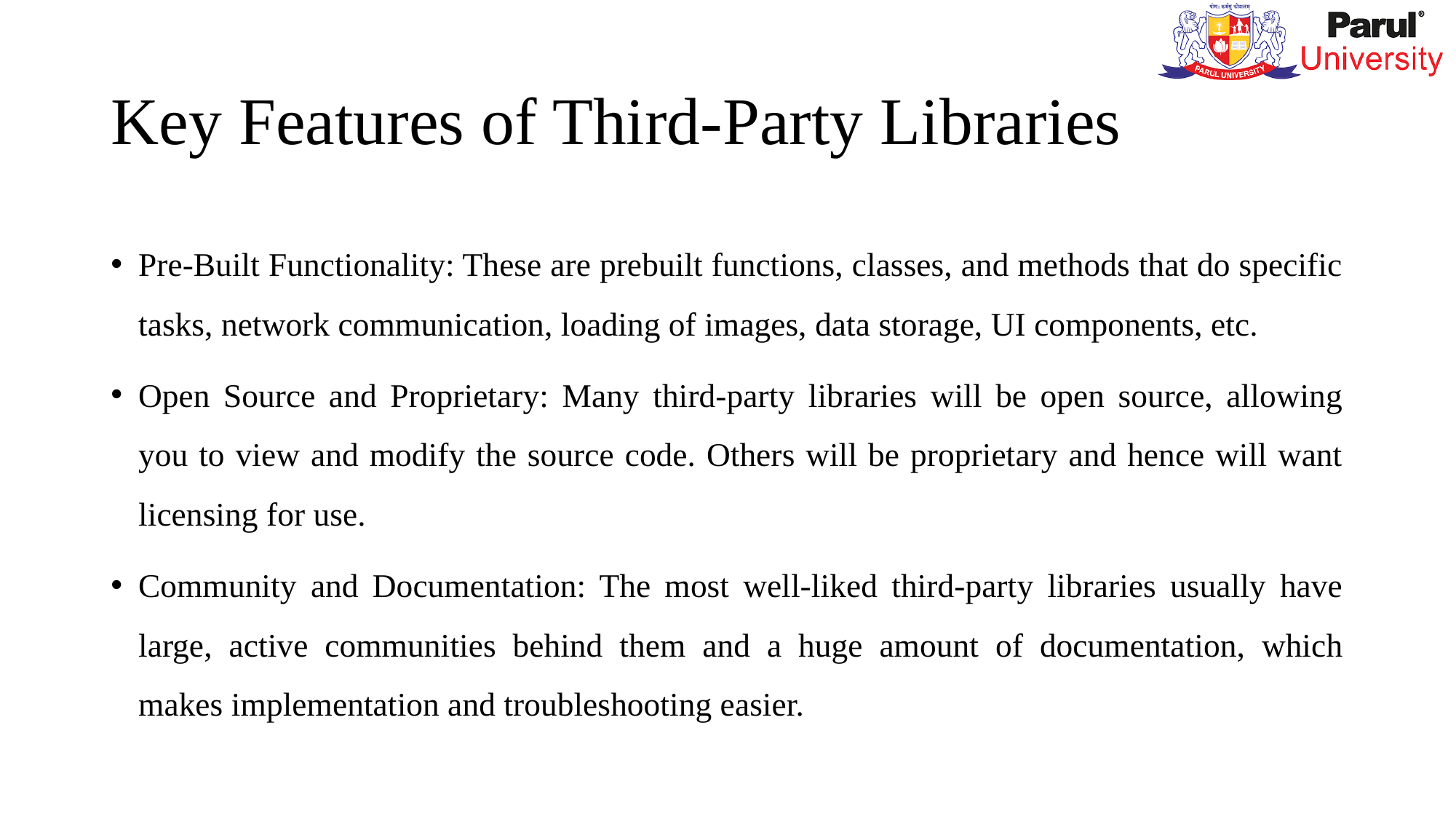

# Key Features of Third-Party Libraries
Pre-Built Functionality: These are prebuilt functions, classes, and methods that do specific tasks, network communication, loading of images, data storage, UI components, etc.
Open Source and Proprietary: Many third-party libraries will be open source, allowing you to view and modify the source code. Others will be proprietary and hence will want licensing for use.
Community and Documentation: The most well-liked third-party libraries usually have large, active communities behind them and a huge amount of documentation, which makes implementation and troubleshooting easier.